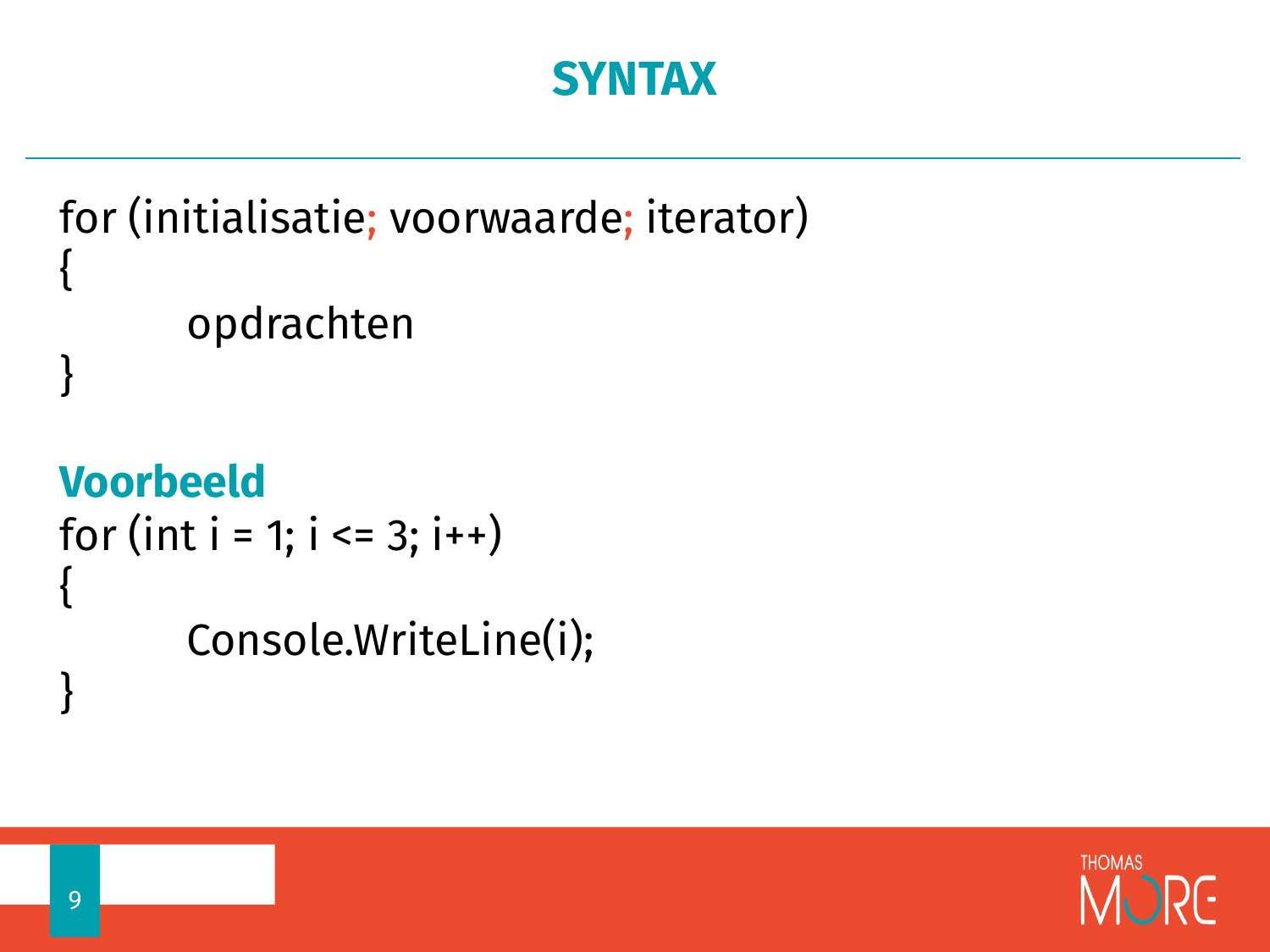

# SYNTAX
for (initialisatie; voorwaarde; iterator)
{
	opdrachten
}

Voorbeeld
for (int i = 1; i <= 3; i++)
{
	Console.WriteLine(i);
}

9